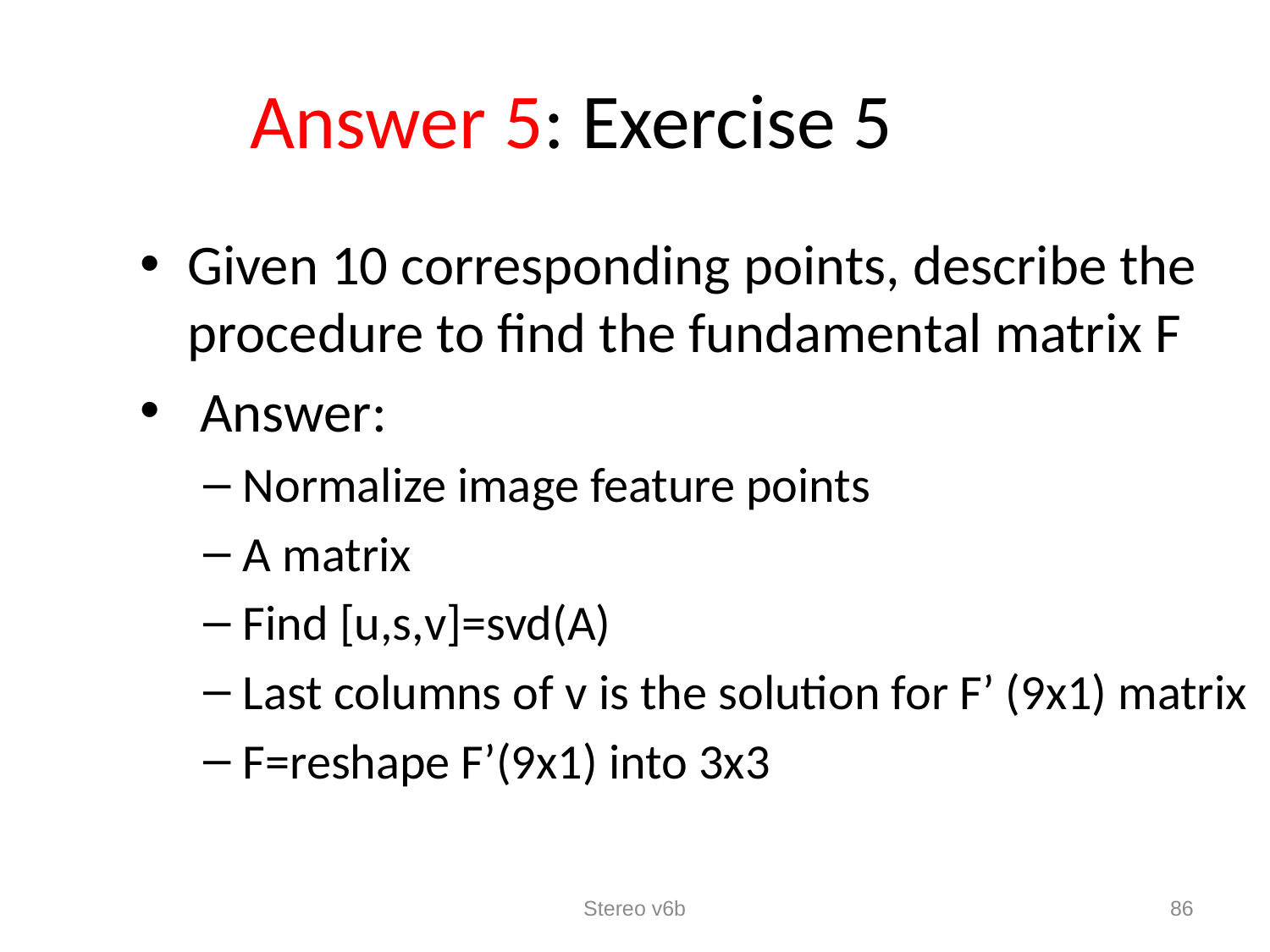

Answer 5: Exercise 5
Given 10 corresponding points, describe the procedure to find the fundamental matrix F
 Answer:
Normalize image feature points
A matrix
Find [u,s,v]=svd(A)
Last columns of v is the solution for F’ (9x1) matrix
F=reshape F’(9x1) into 3x3

Stereo v6b
86